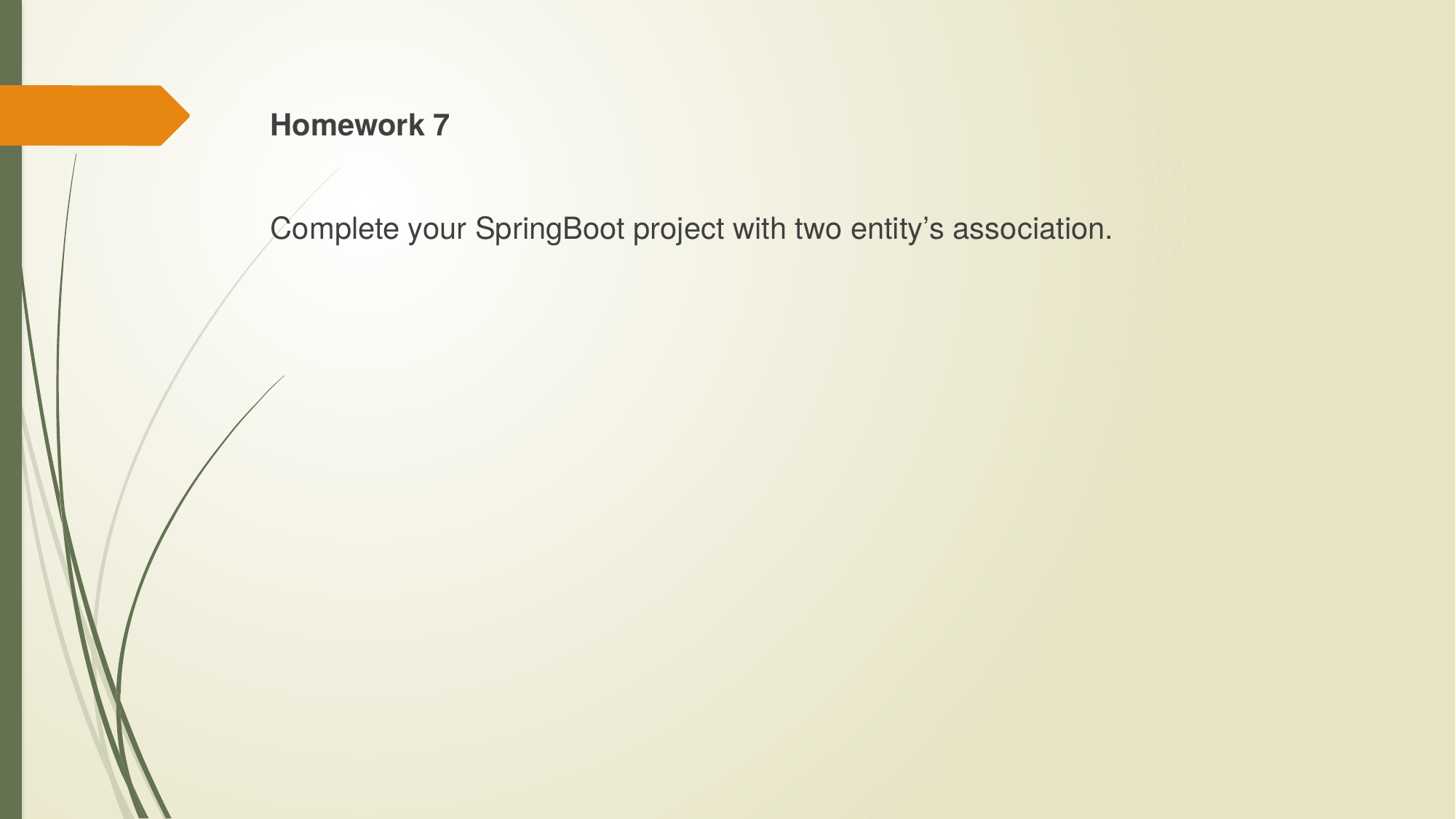

Homework 7

Complete your SpringBoot project with two entity’s association.